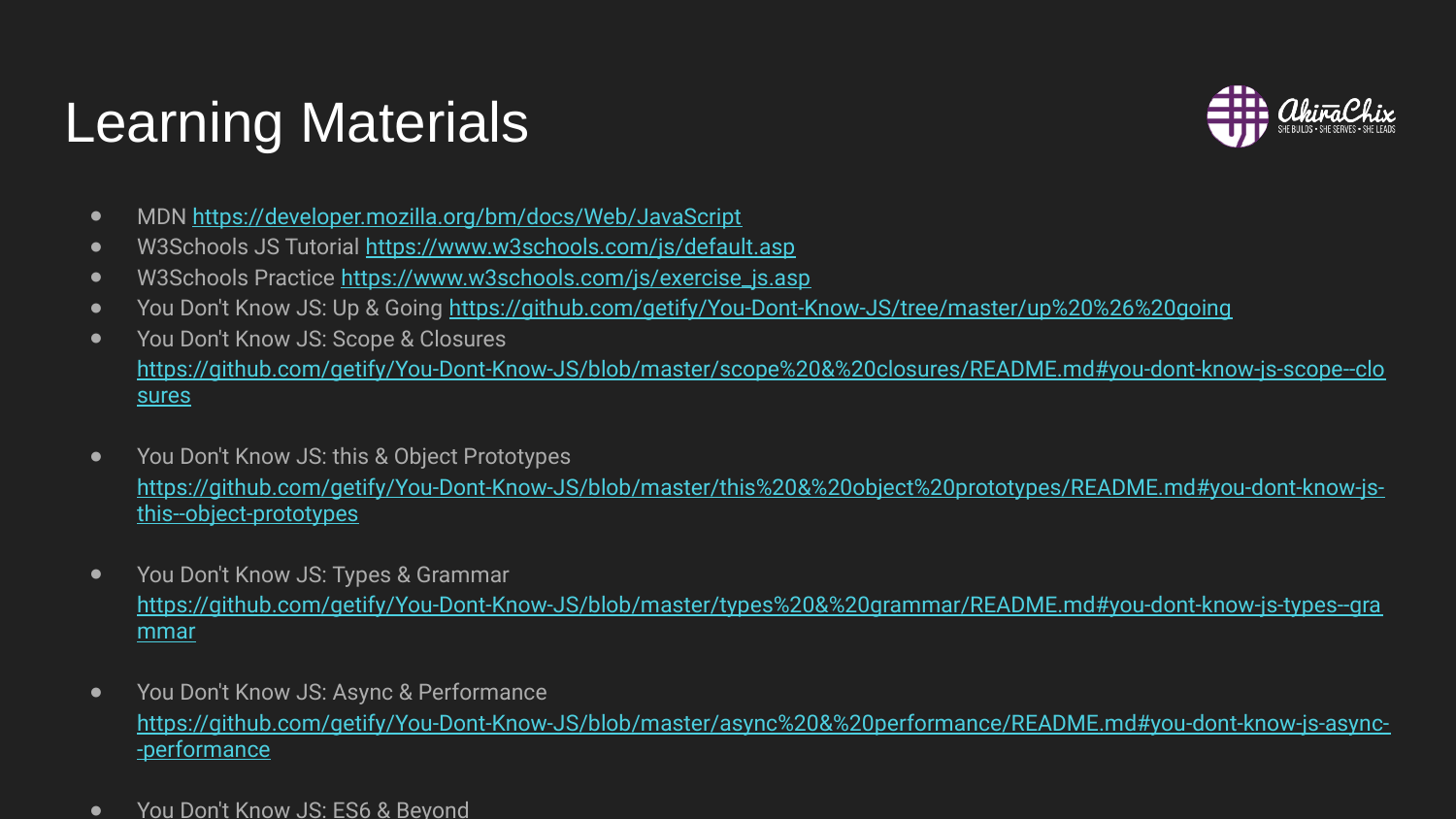

# Learning Materials
MDN https://developer.mozilla.org/bm/docs/Web/JavaScript
W3Schools JS Tutorial https://www.w3schools.com/js/default.asp
W3Schools Practice https://www.w3schools.com/js/exercise_js.asp
You Don't Know JS: Up & Going https://github.com/getify/You-Dont-Know-JS/tree/master/up%20%26%20going
You Don't Know JS: Scope & Closures https://github.com/getify/You-Dont-Know-JS/blob/master/scope%20&%20closures/README.md#you-dont-know-js-scope--closures
You Don't Know JS: this & Object Prototypes https://github.com/getify/You-Dont-Know-JS/blob/master/this%20&%20object%20prototypes/README.md#you-dont-know-js-this--object-prototypes
You Don't Know JS: Types & Grammar https://github.com/getify/You-Dont-Know-JS/blob/master/types%20&%20grammar/README.md#you-dont-know-js-types--grammar
You Don't Know JS: Async & Performance https://github.com/getify/You-Dont-Know-JS/blob/master/async%20&%20performance/README.md#you-dont-know-js-async--performance
You Don't Know JS: ES6 & Beyond https://github.com/getify/You-Dont-Know-JS/blob/master/es6%20&%20beyond/README.md#you-dont-know-js-es6--beyond
Vue.js https://vuejs.org/